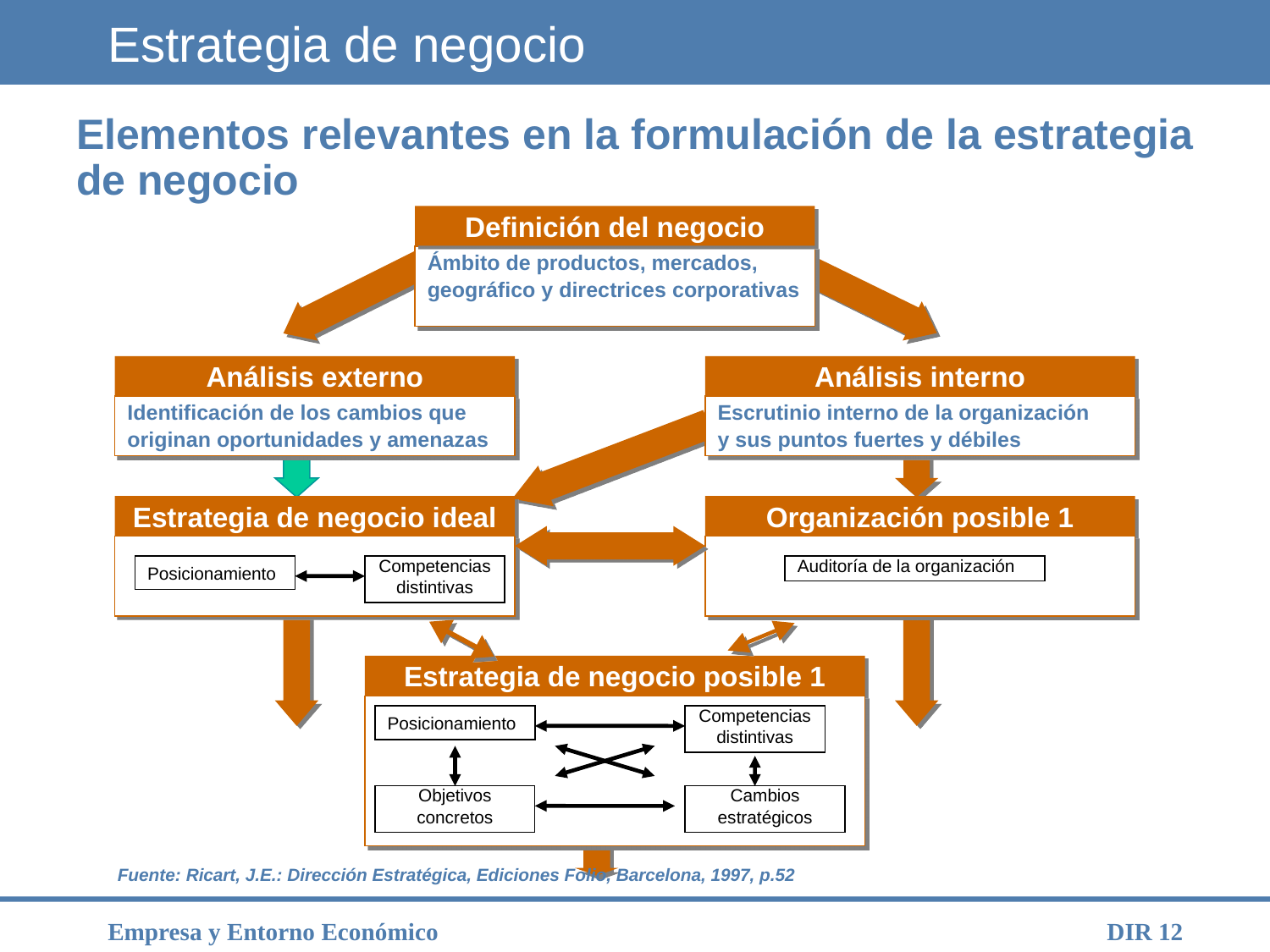

# Estrategia de negocio
Elementos relevantes en la formulación de la estrategia de negocio
Definición del negocio

Ámbito de productos, mercados,
geográfico y directrices corporativas
Análisis externo
Análisis interno

Identificación de los cambios que
originan oportunidades y amenazas

Escrutinio interno de la organización
y sus puntos fuertes y débiles

Estrategia de negocio ideal
Organización posible 1

Posicionamiento
Competencias
distintivas
Auditoría de la organización

Estrategia de negocio posible 1

Posicionamiento
Competencias
distintivas

Objetivos
concretos
Cambios
estratégicos

Fuente: Ricart, J.E.: Dirección Estratégica, Ediciones Folio, Barcelona, 1997, p.52